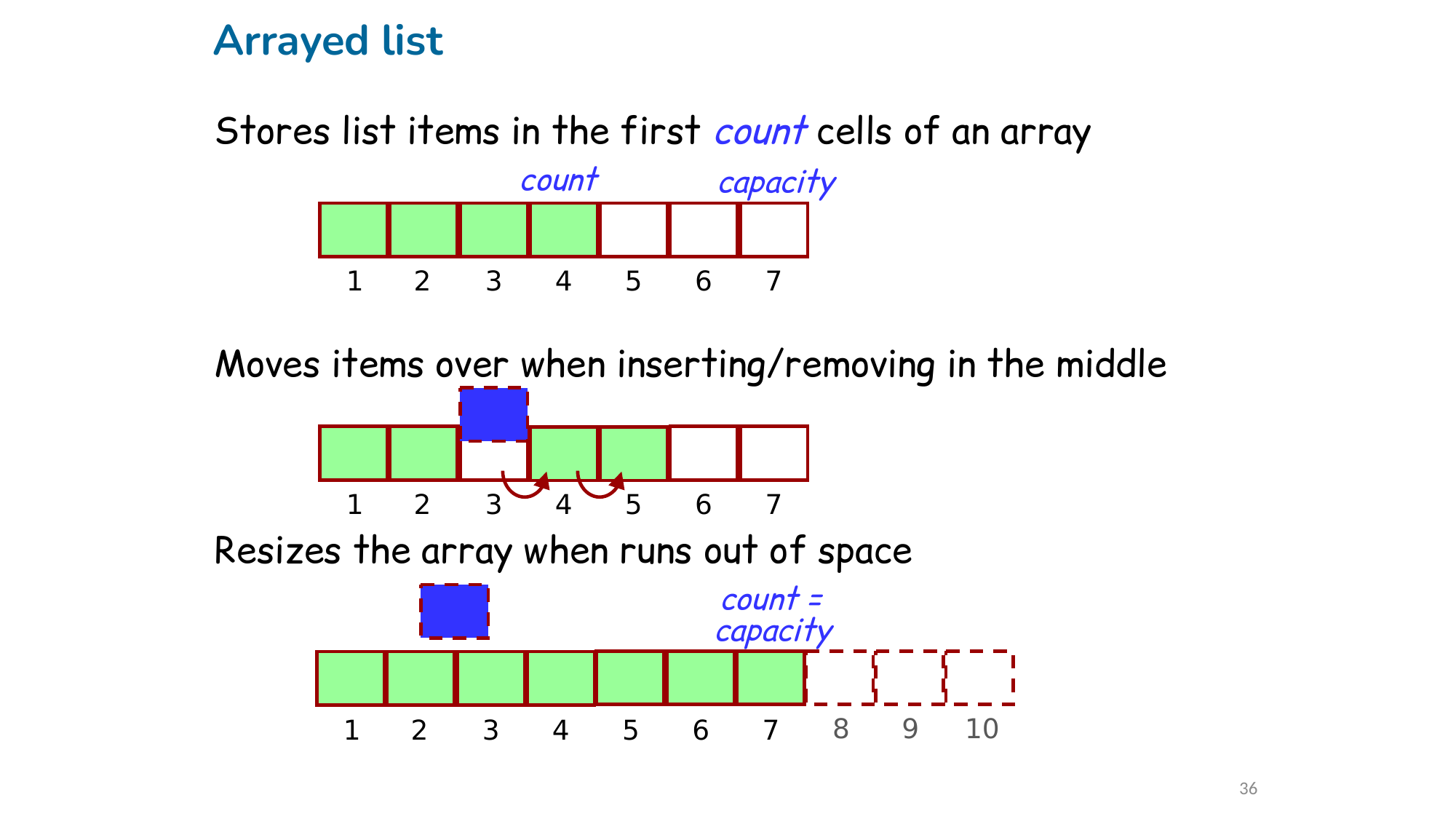

# Arrayed list
Stores list items in the first count cells of an array

Moves items over when inserting/removing in the middle

Resizes the array when runs out of space
count
capacity

1
2
3
4
5
6
7

1
2
3
4
5
6
7
count =

capacity

8
10
9
1
2
3
4
5
6
7
36